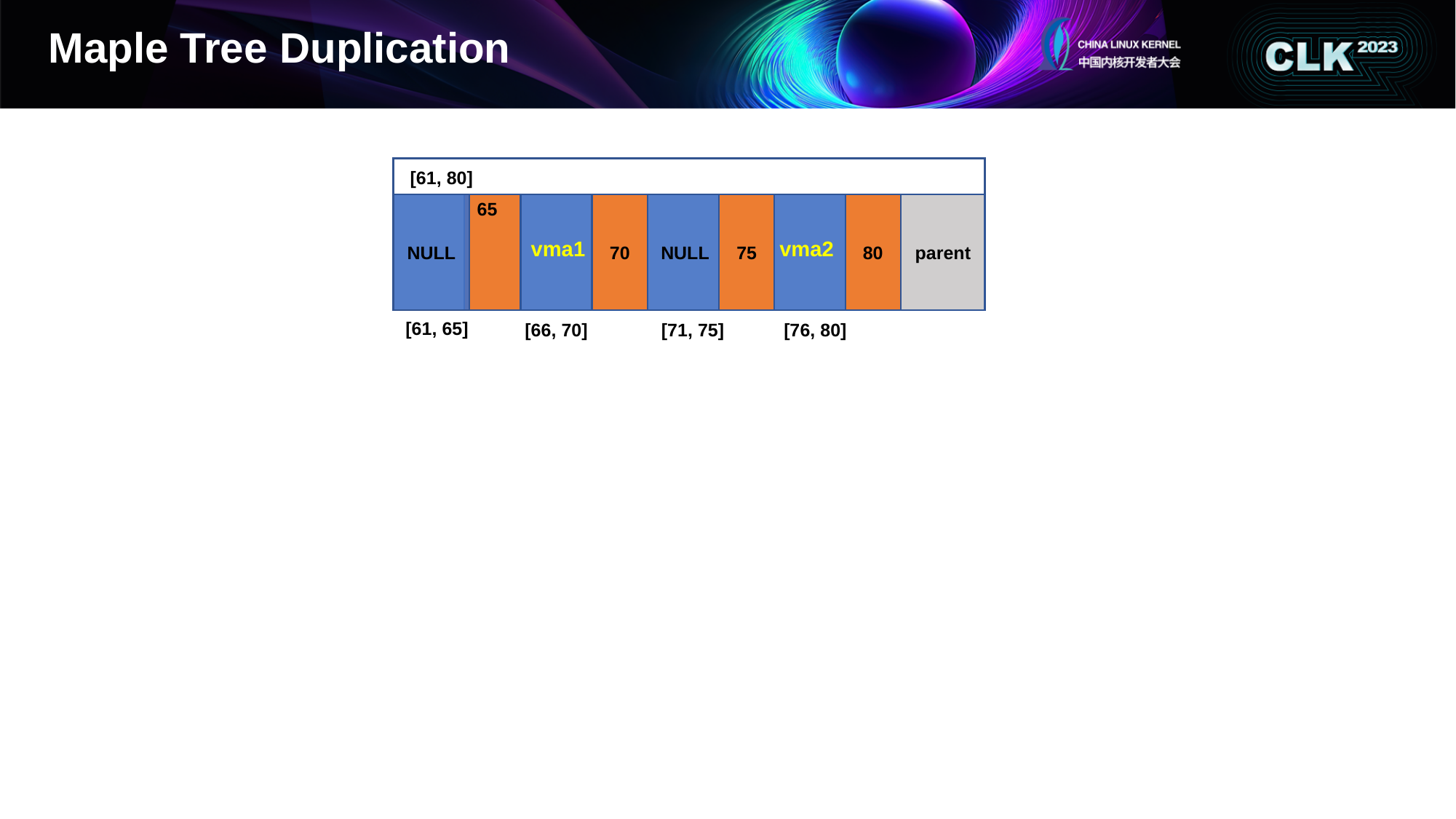

# Maple Tree Duplication

[61, 80]
NULL
65

70
NULL
75

80
parent
vma1
vma2
[61, 65]
[66, 70]
[71, 75]
[76, 80]